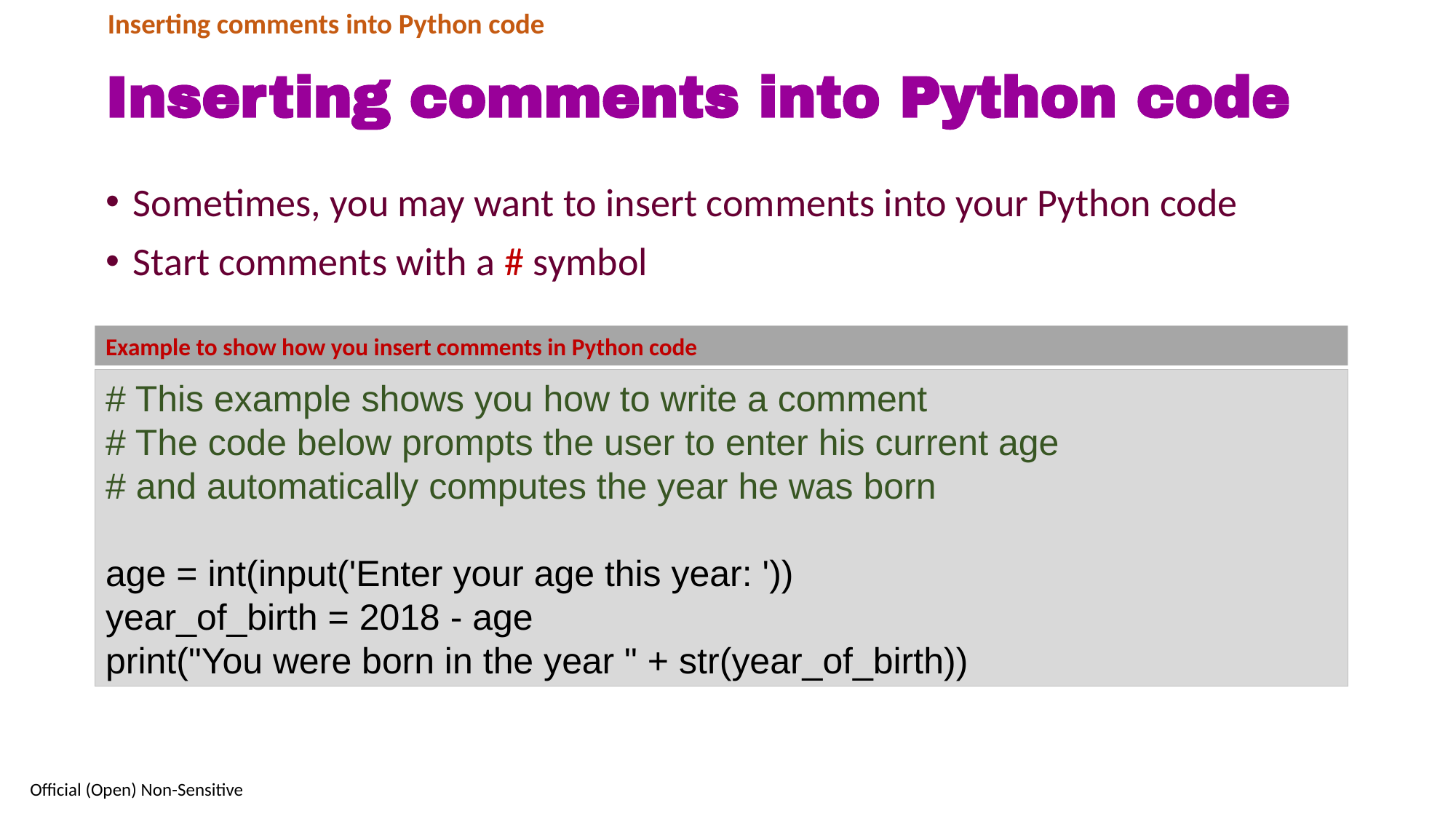

Inserting comments into Python code
# Inserting comments into Python code
Sometimes, you may want to insert comments into your Python code
Start comments with a # symbol
Example to show how you insert comments in Python code
# This example shows you how to write a comment
# The code below prompts the user to enter his current age
# and automatically computes the year he was born

age = int(input('Enter your age this year: '))
year_of_birth = 2018 - age
print("You were born in the year " + str(year_of_birth))
24
Official (Open) Non-Sensitive